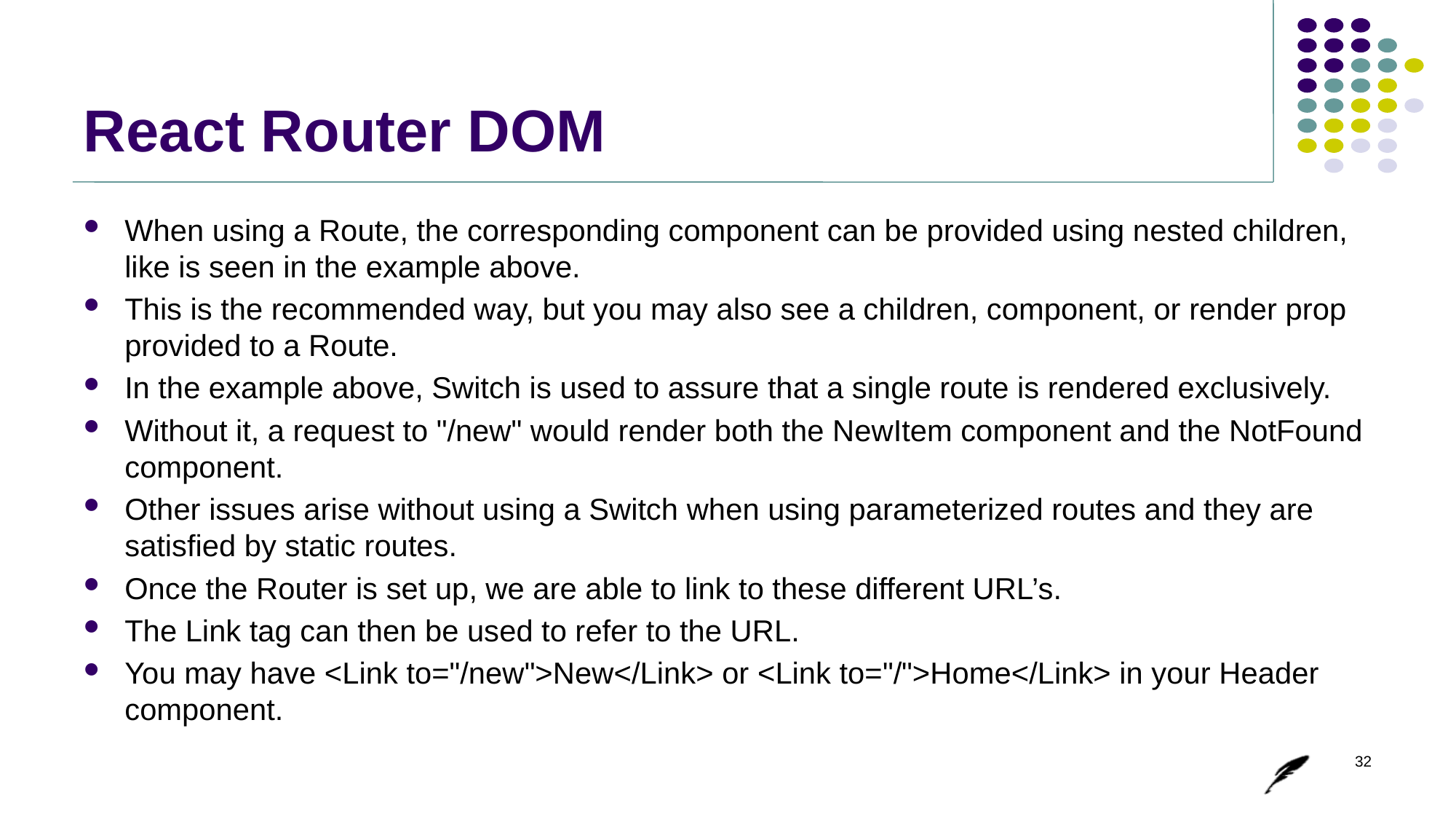

# React Router DOM
When using a Route, the corresponding component can be provided using nested children, like is seen in the example above.
This is the recommended way, but you may also see a children, component, or render prop provided to a Route.
In the example above, Switch is used to assure that a single route is rendered exclusively.
Without it, a request to "/new" would render both the NewItem component and the NotFound component.
Other issues arise without using a Switch when using parameterized routes and they are satisfied by static routes.
Once the Router is set up, we are able to link to these different URL’s.
The Link tag can then be used to refer to the URL.
You may have <Link to="/new">New</Link> or <Link to="/">Home</Link> in your Header component.
32